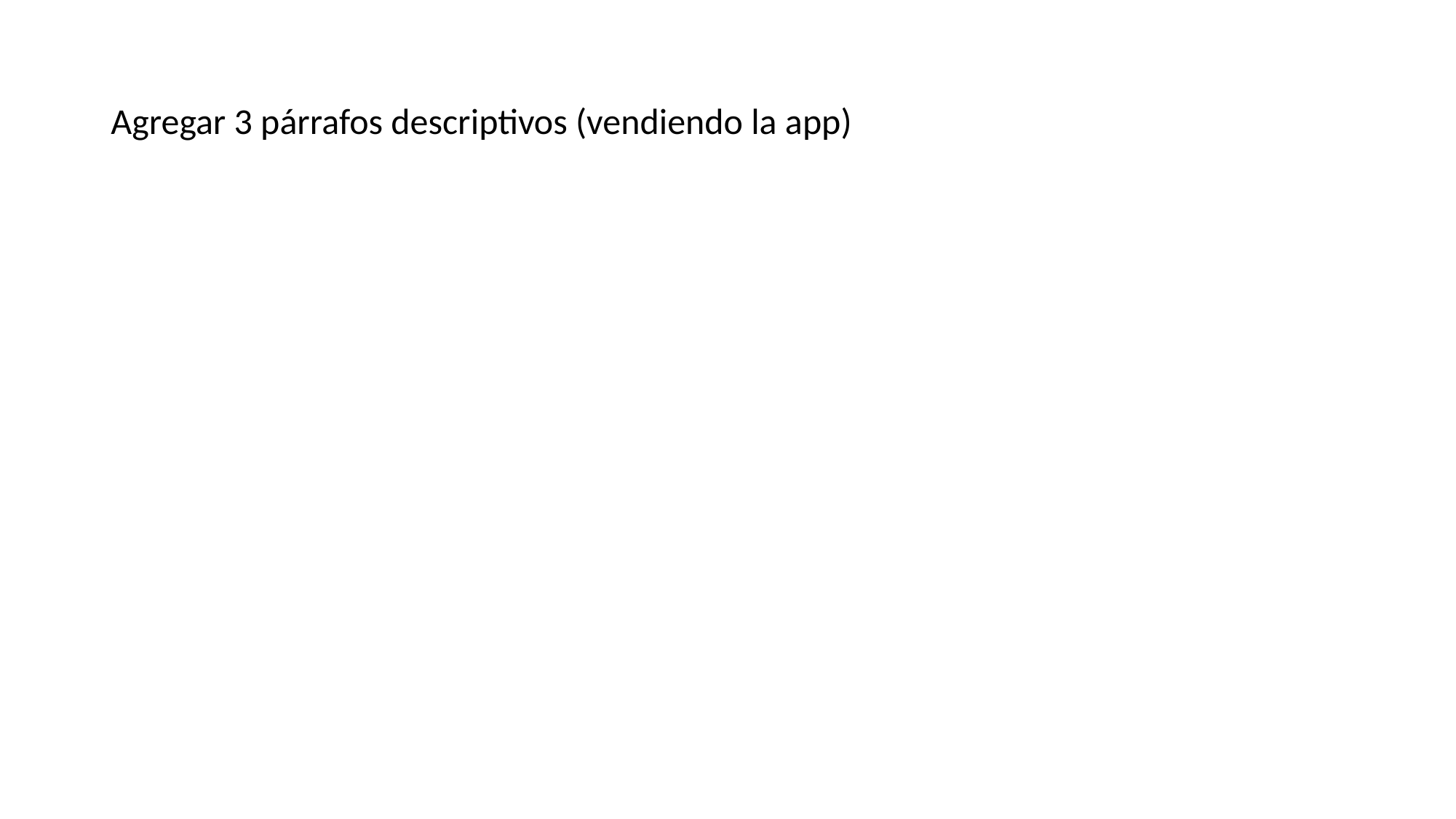

# Agregar 3 párrafos descriptivos (vendiendo la app)